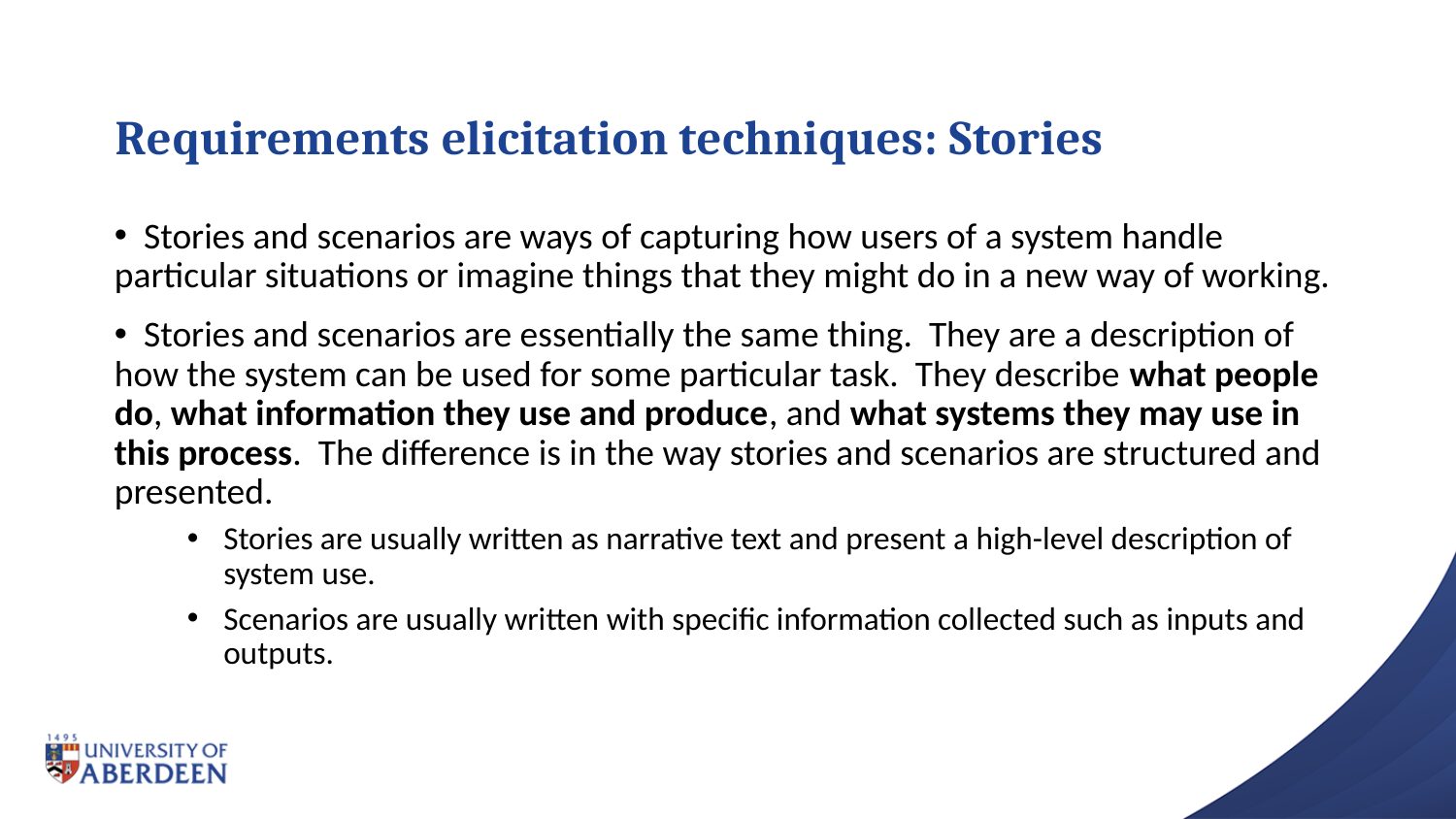

# Requirements elicitation techniques: Stories
  Stories and scenarios are ways of capturing how users of a system handle particular situations or imagine things that they might do in a new way of working.
  Stories and scenarios are essentially the same thing.  They are a description of how the system can be used for some particular task.  They describe what people do, what information they use and produce, and what systems they may use in this process.  The difference is in the way stories and scenarios are structured and presented.
Stories are usually written as narrative text and present a high-level description of system use.
Scenarios are usually written with specific information collected such as inputs and outputs.